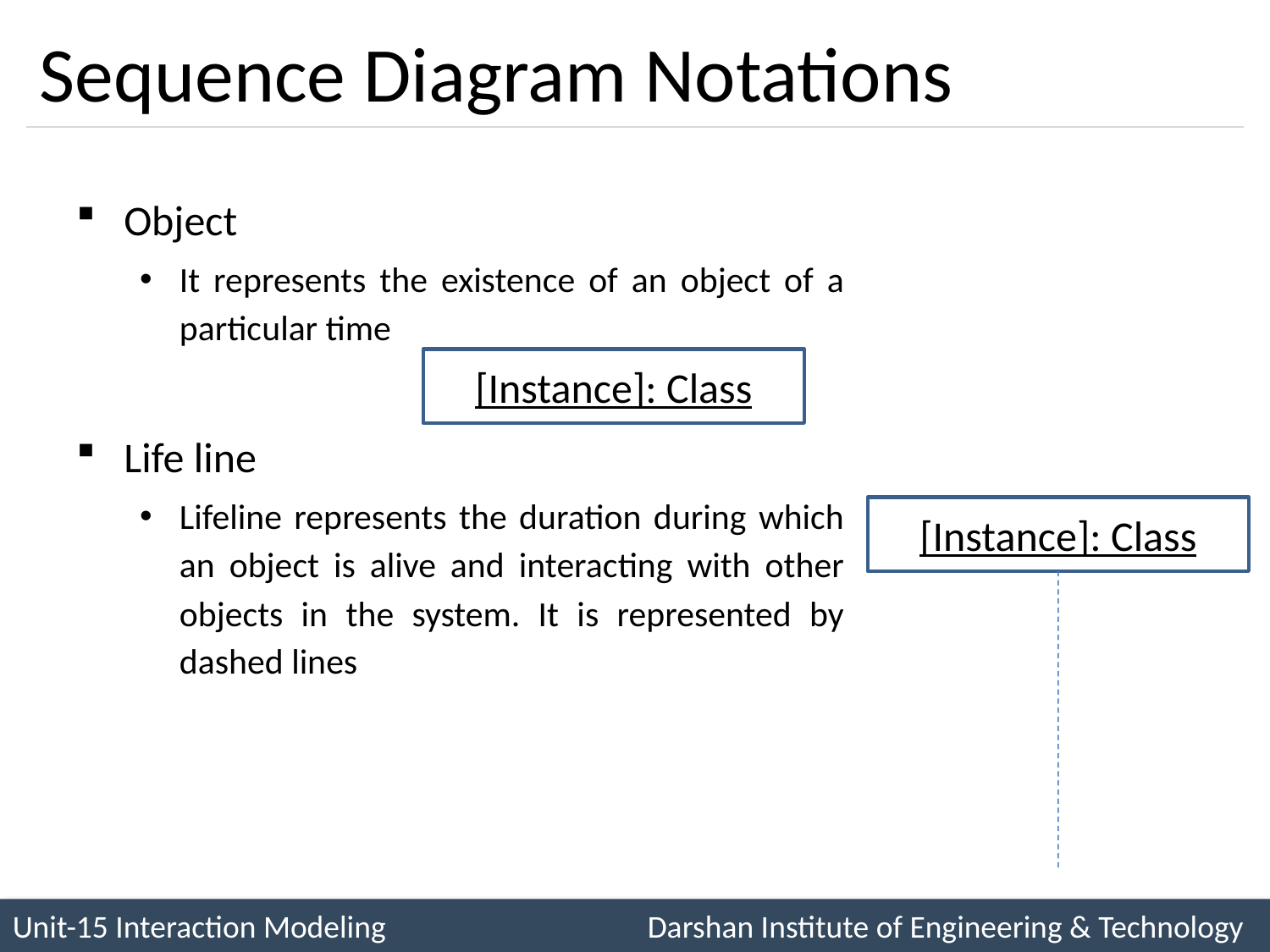

# Sequence Diagram Notations
Object
It represents the existence of an object of a particular time

Life line
Lifeline represents the duration during which an object is alive and interacting with other objects in the system. It is represented by dashed lines

[Instance]: Class
[Instance]: Class